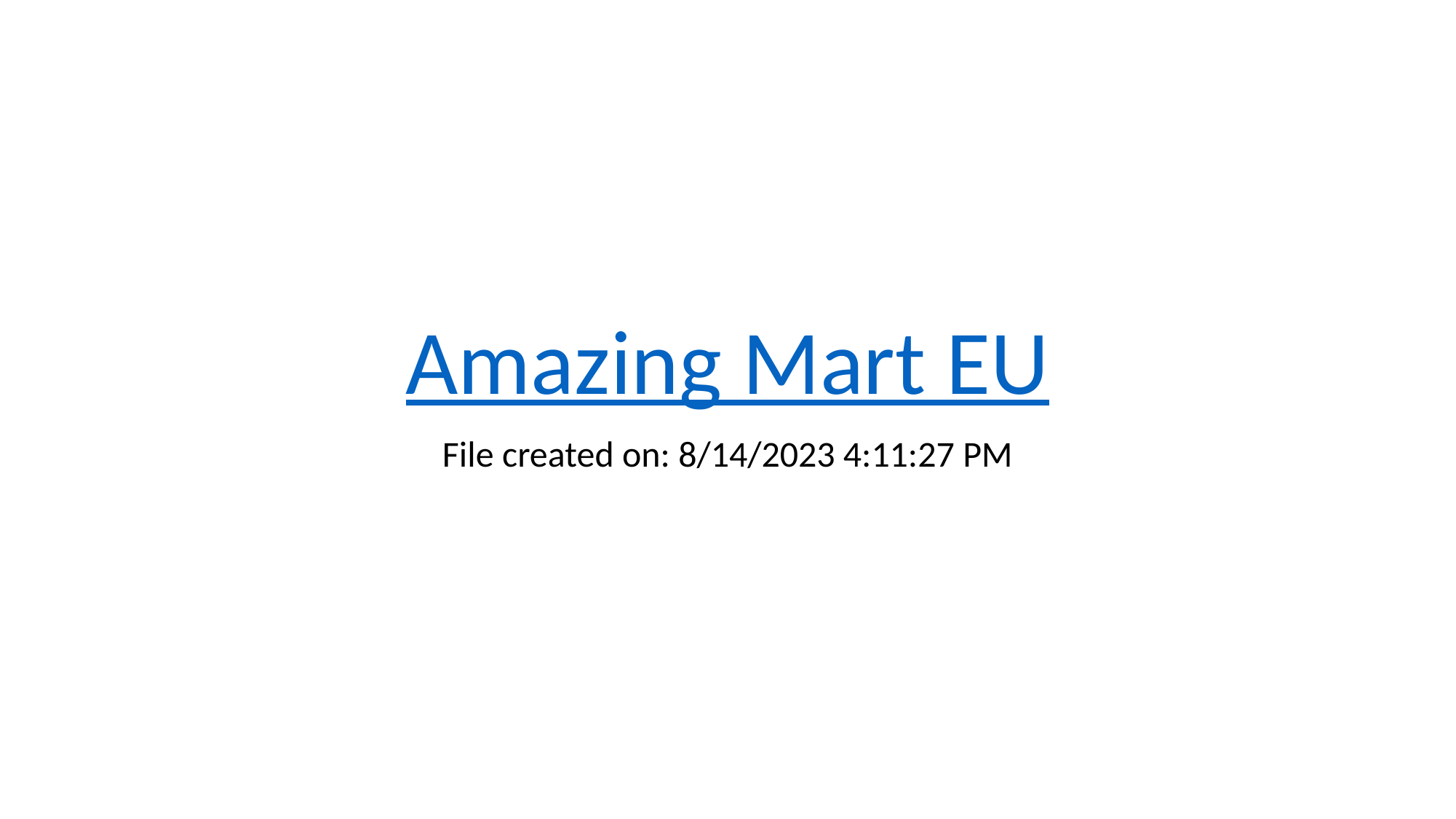

# Amazing Mart EU
File created on: 8/14/2023 4:11:27 PM